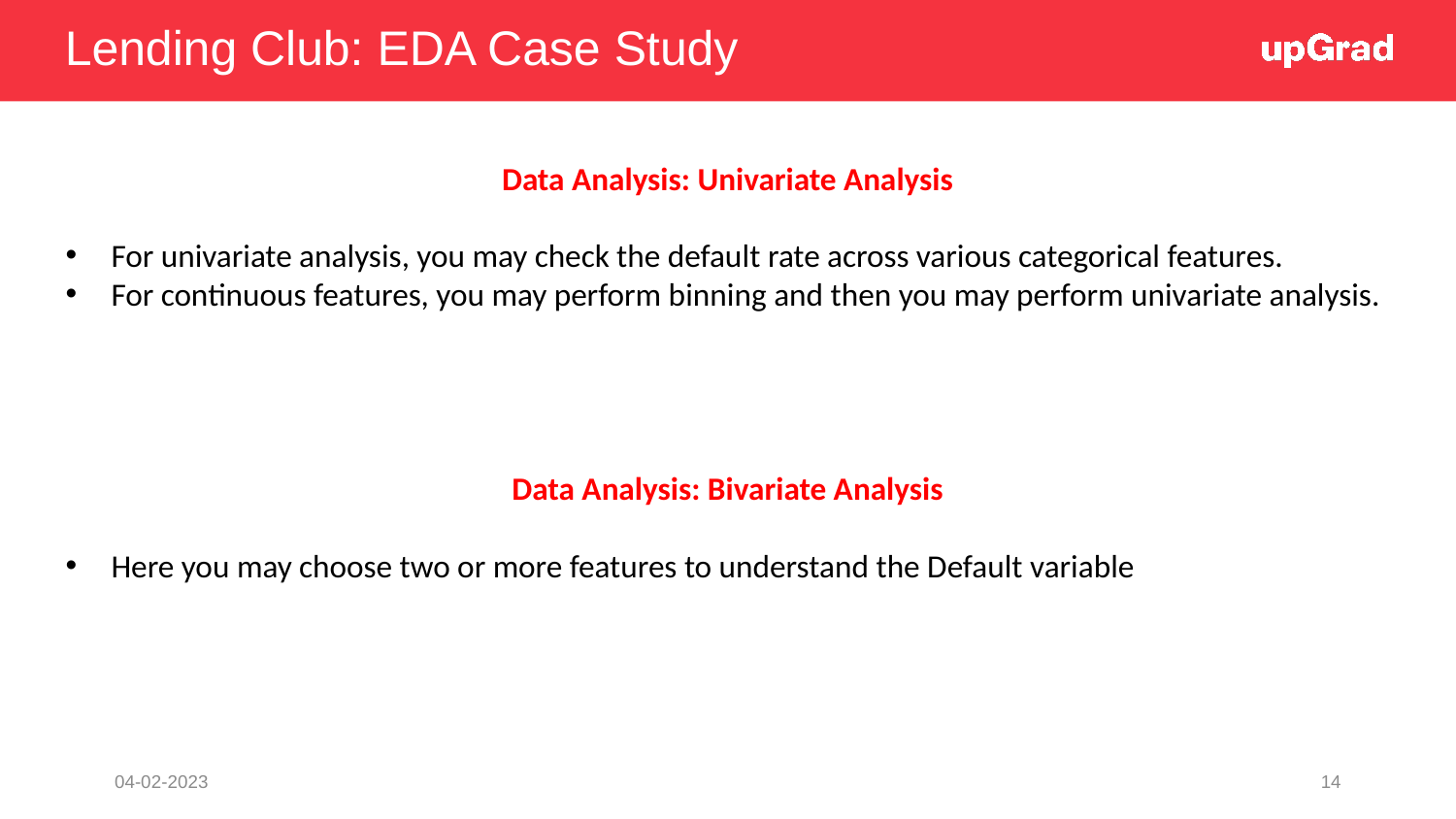

# Lending Club: EDA Case Study
Data Analysis: Univariate Analysis

For univariate analysis, you may check the default rate across various categorical features.
For continuous features, you may perform binning and then you may perform univariate analysis.

Data Analysis: Bivariate Analysis

Here you may choose two or more features to understand the Default variable
04-02-2023
14